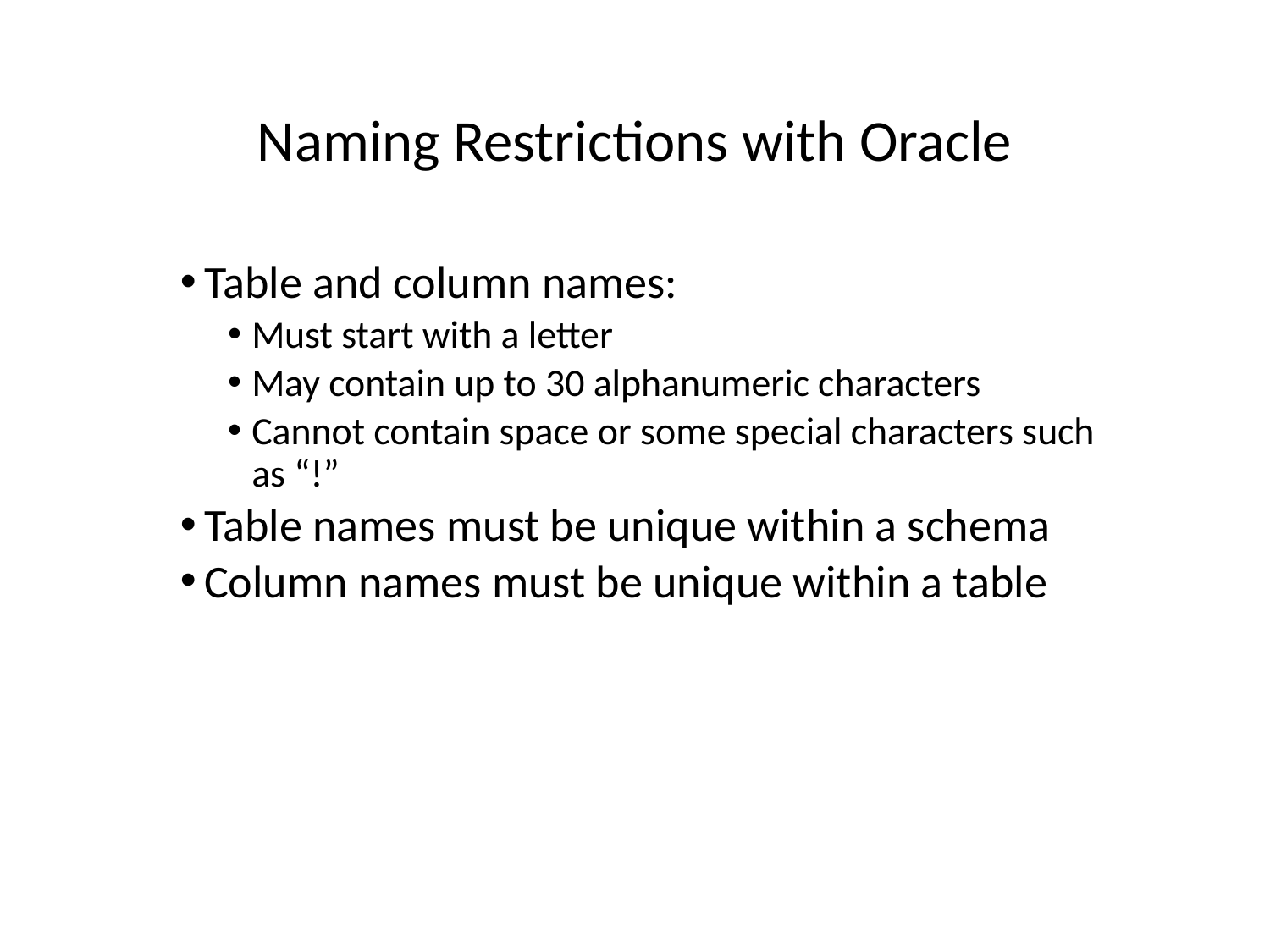

# Naming Restrictions with Oracle
Table and column names:
Must start with a letter
May contain up to 30 alphanumeric characters
Cannot contain space or some special characters such as “!”
Table names must be unique within a schema
Column names must be unique within a table